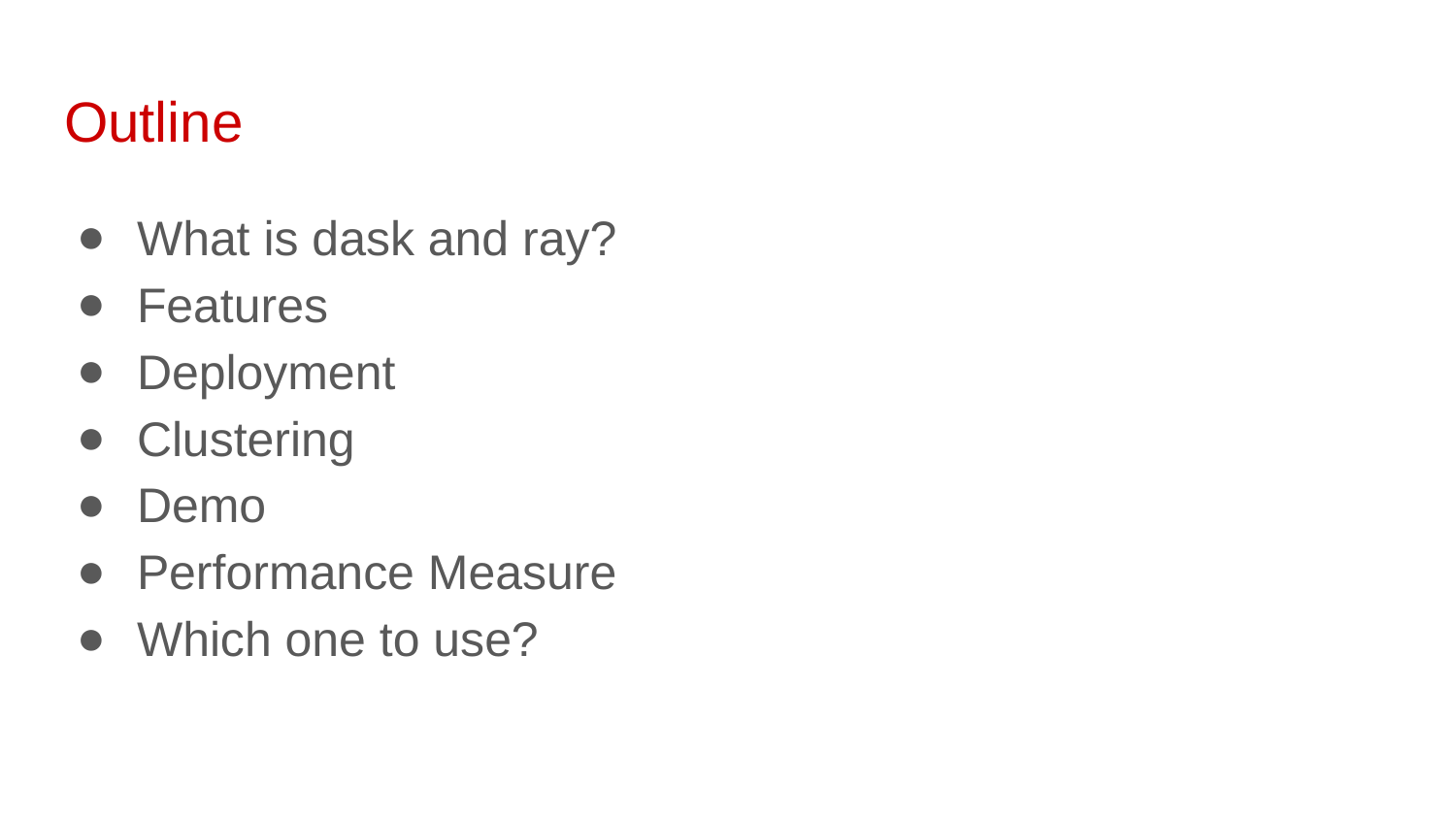

# Outline
What is dask and ray?
Features
Deployment
Clustering
Demo
Performance Measure
Which one to use?